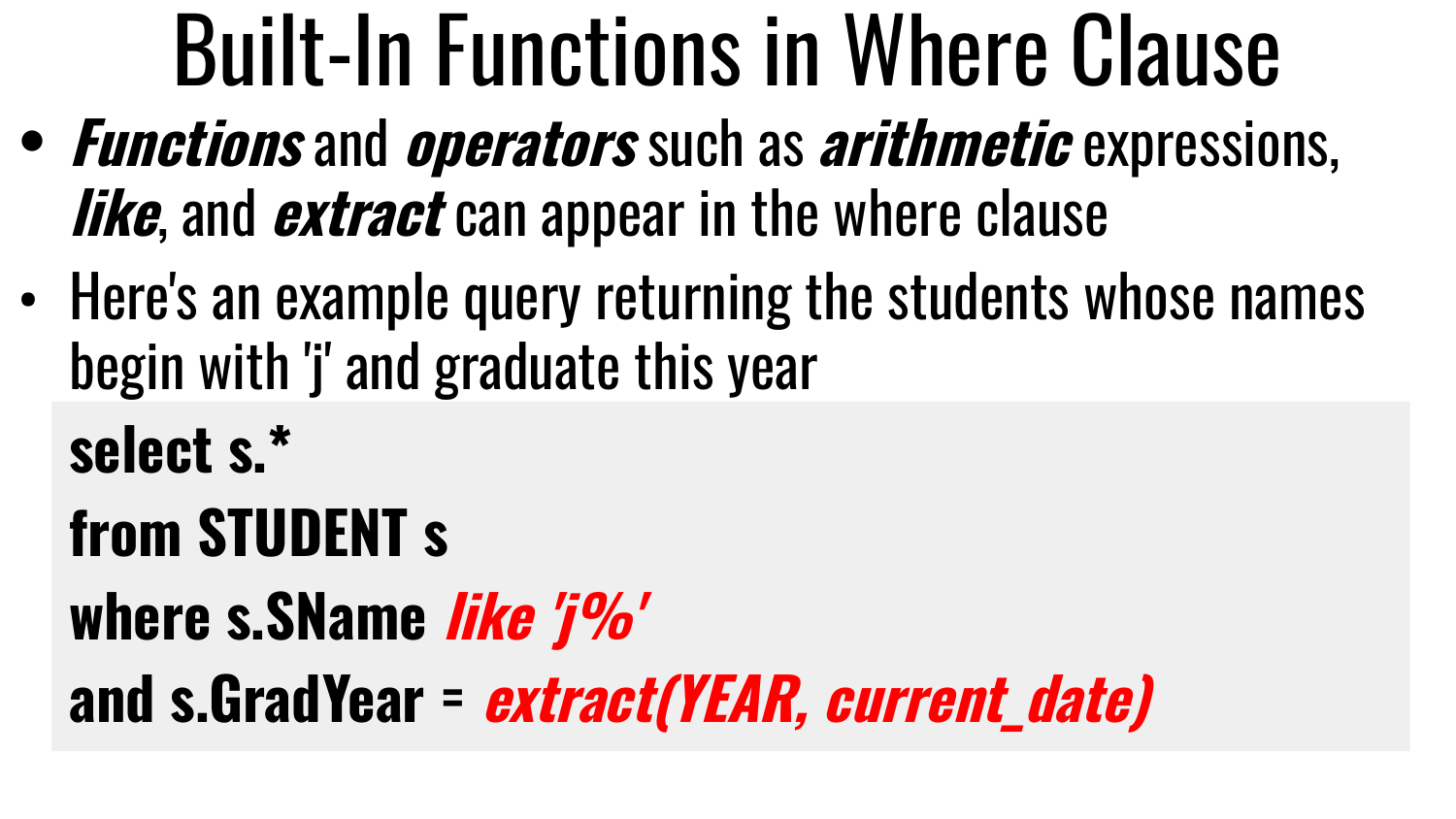

# Built-In Functions in Where Clause
Functions and operators such as arithmetic expressions, like, and extract can appear in the where clause
Here's an example query returning the students whose names begin with 'j' and graduate this year
	select s.*
	from STUDENT s
	where s.SName like 'j%'
	and s.GradYear = extract(YEAR, current_date)